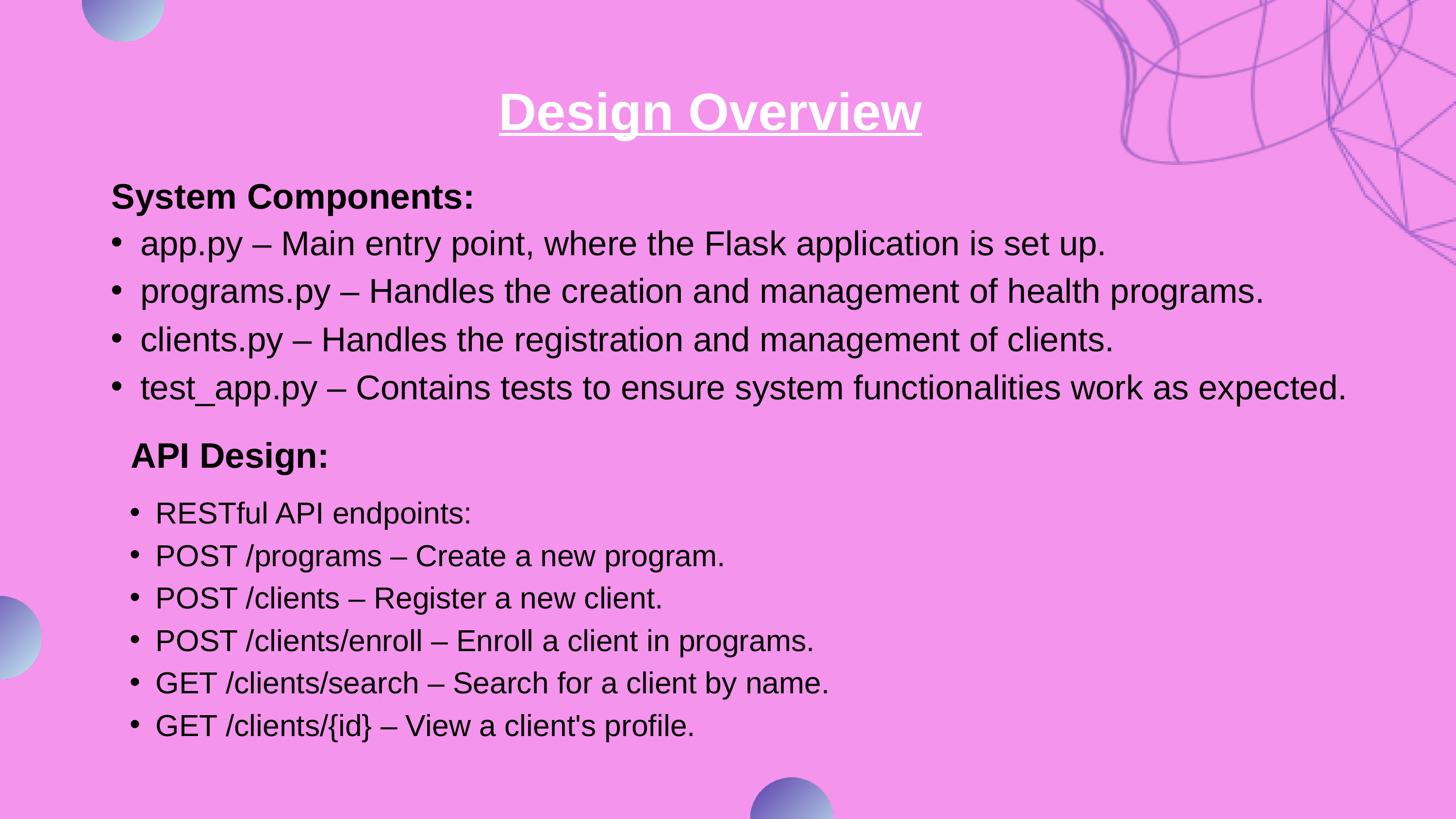

Design Overview
System Components:
app.py – Main entry point, where the Flask application is set up.
programs.py – Handles the creation and management of health programs.
clients.py – Handles the registration and management of clients.
test_app.py – Contains tests to ensure system functionalities work as expected.

API Design:
RESTful API endpoints:
POST /programs – Create a new program.
POST /clients – Register a new client.
POST /clients/enroll – Enroll a client in programs.
GET /clients/search – Search for a client by name.
GET /clients/{id} – View a client's profile.